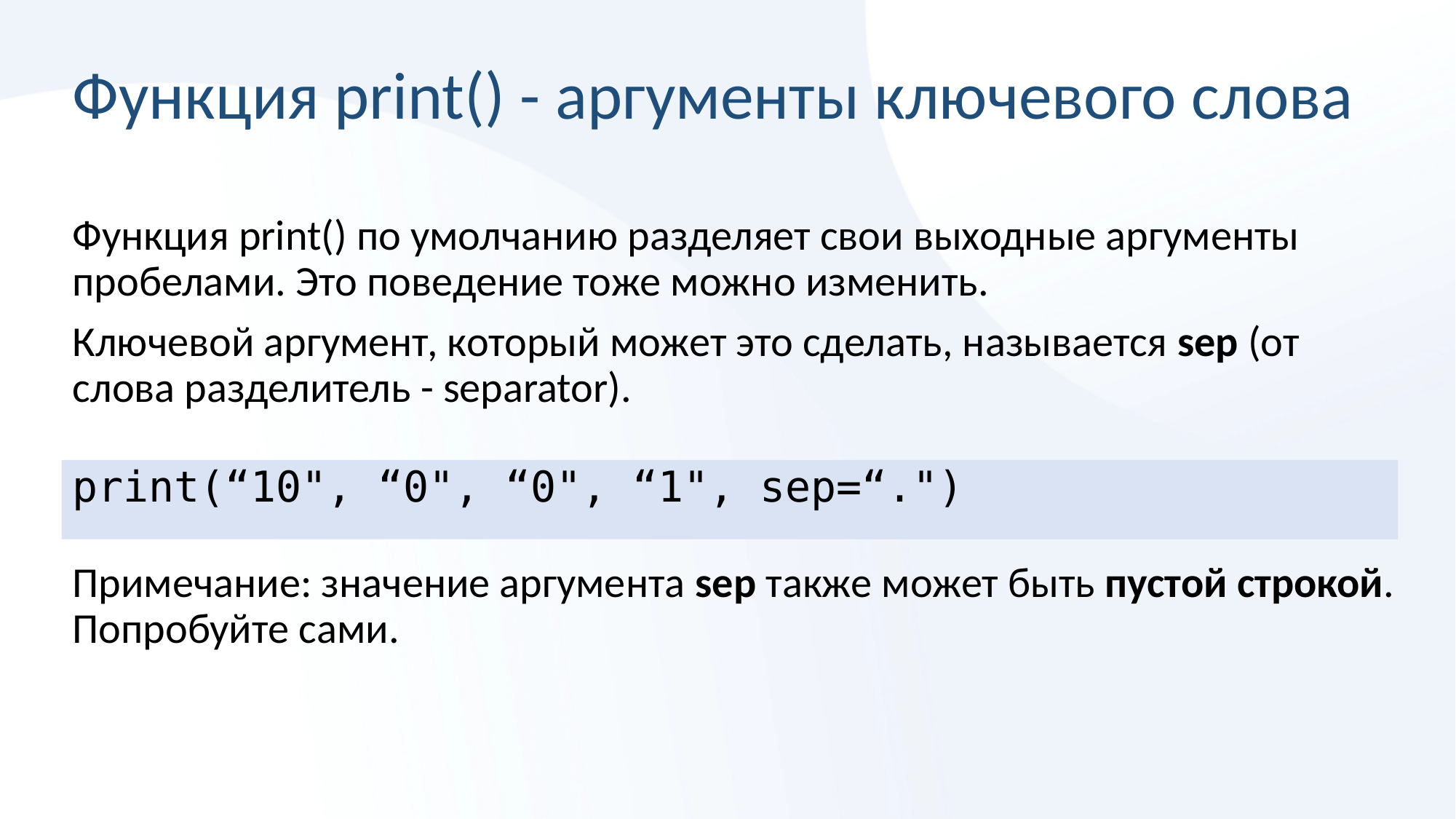

# Функция print() - аргументы ключевого слова
Функция print() по умолчанию разделяет свои выходные аргументы пробелами. Это поведение тоже можно изменить.
Ключевой аргумент, который может это сделать, называется sep (от слова разделитель - separator).
print(“10", “0", “0", “1", sep=“.")
Примечание: значение аргумента sep также может быть пустой строкой. Попробуйте сами.